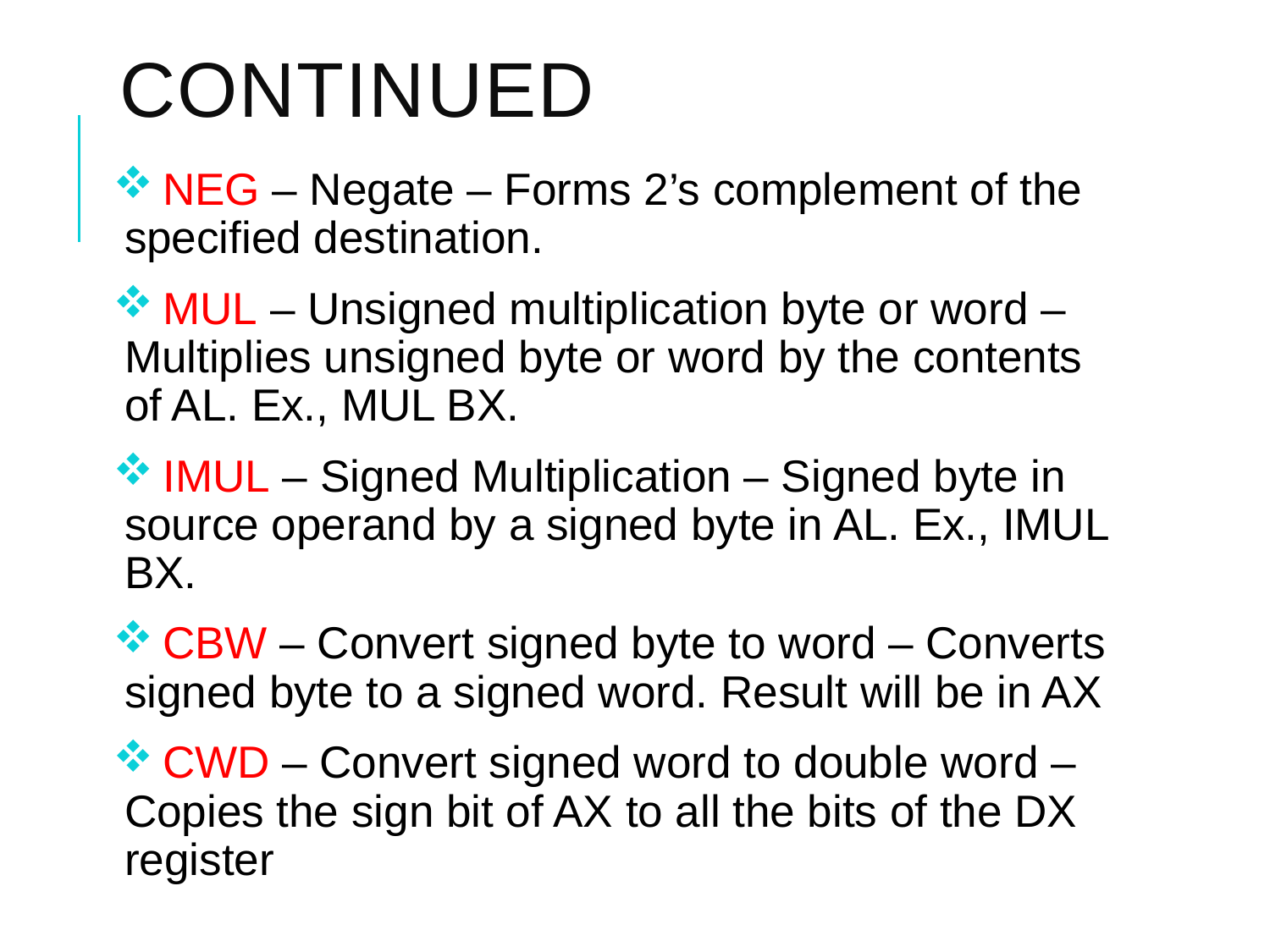

# Continued
 NEG – Negate – Forms 2’s complement of the specified destination.
 MUL – Unsigned multiplication byte or word – Multiplies unsigned byte or word by the contents of AL. Ex., MUL BX.
 IMUL – Signed Multiplication – Signed byte in source operand by a signed byte in AL. Ex., IMUL BX.
 CBW – Convert signed byte to word – Converts signed byte to a signed word. Result will be in AX
 CWD – Convert signed word to double word – Copies the sign bit of AX to all the bits of the DX register